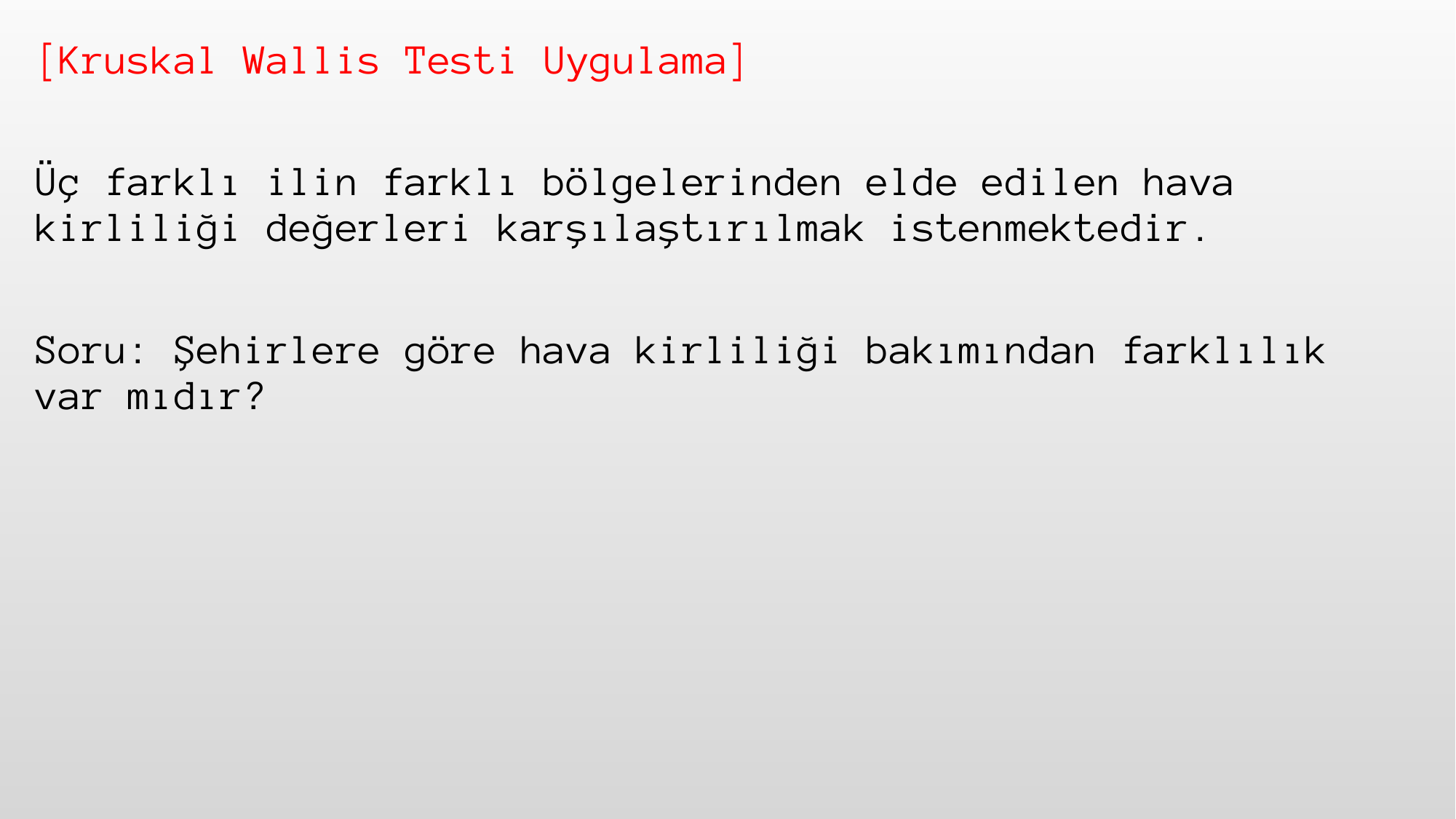

[Kruskal Wallis Testi Uygulama]

Üç farklı ilin farklı bölgelerinden elde edilen hava kirliliği değerleri karşılaştırılmak istenmektedir.

Soru: Şehirlere göre hava kirliliği bakımından farklılık var mıdır?